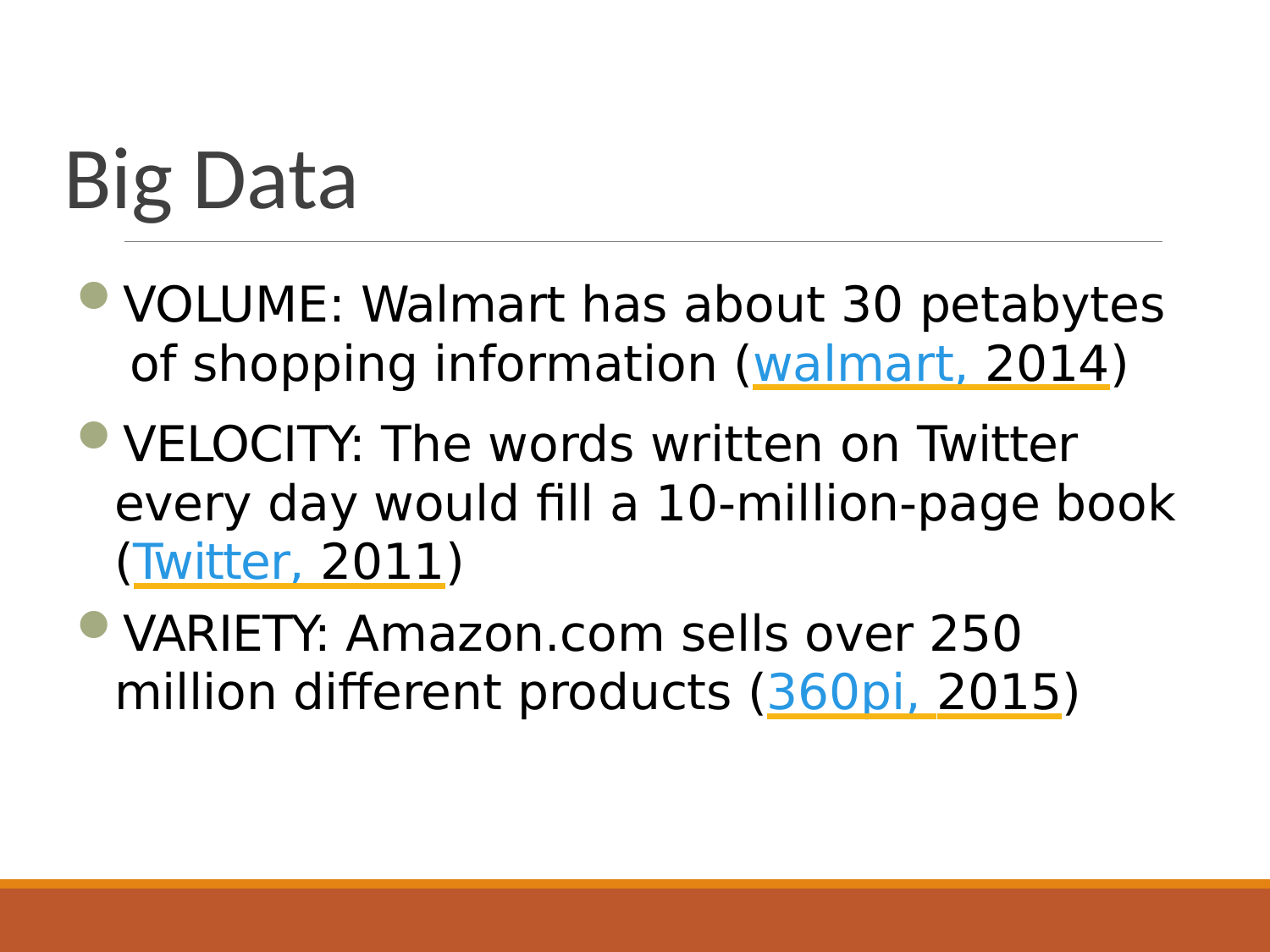

# Big Data
VOLUME: Walmart has about 30 petabytes  of shopping information (walmart, 2014)
VELOCITY: The words written on Twitter  every day would fill a 10-million-page book  (Twitter, 2011)
VARIETY: Amazon.com sells over 250  million different products (360pi, 2015)